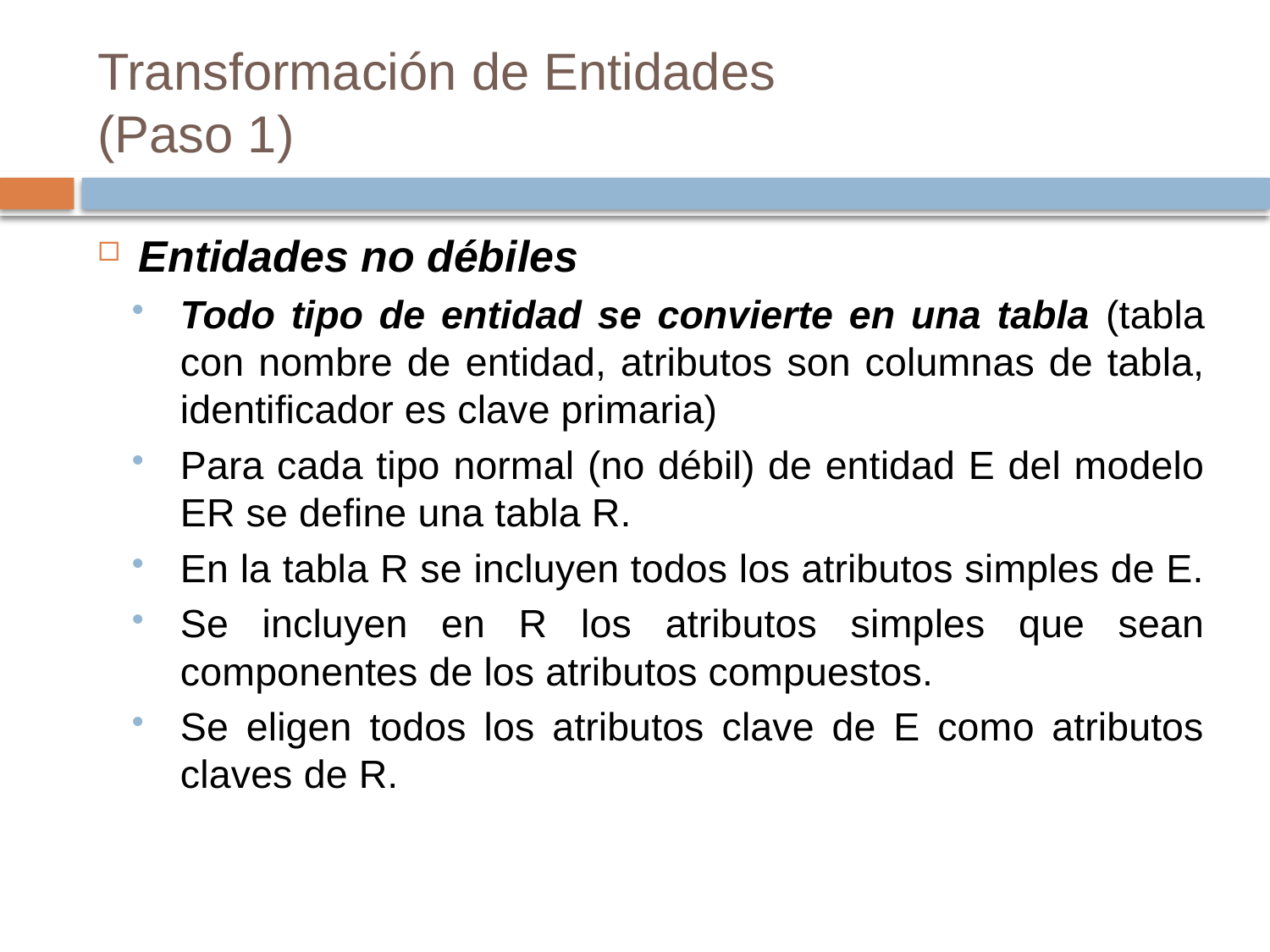

# Transformación de Entidades (Paso 1)
Entidades no débiles
Todo tipo de entidad se convierte en una tabla (tabla con nombre de entidad, atributos son columnas de tabla, identificador es clave primaria)
Para cada tipo normal (no débil) de entidad E del modelo ER se define una tabla R.
En la tabla R se incluyen todos los atributos simples de E.
Se incluyen en R los atributos simples que sean componentes de los atributos compuestos.
Se eligen todos los atributos clave de E como atributos claves de R.